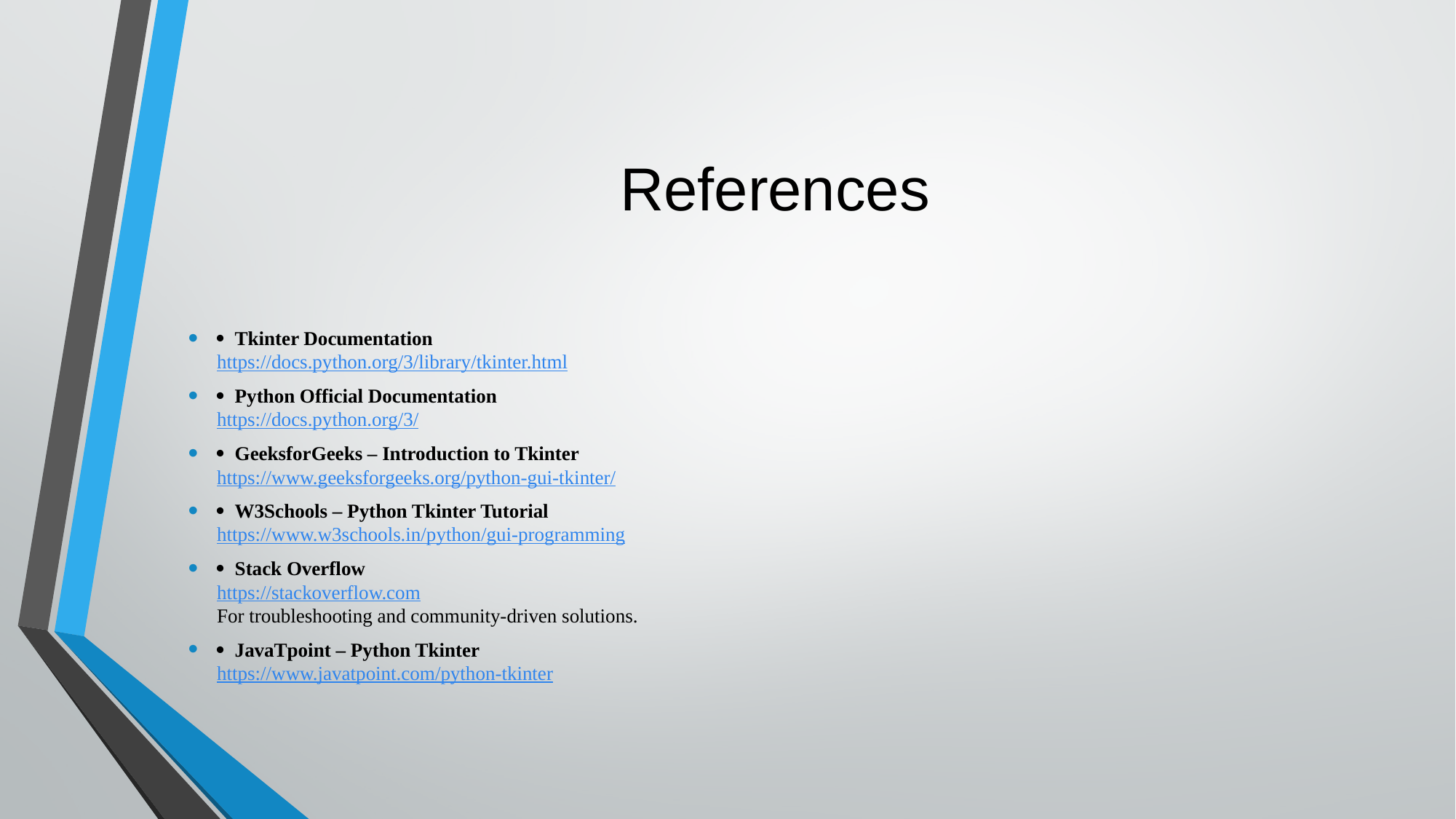

# References
•  Tkinter Documentation
https://docs.python.org/3/library/tkinter.html
•  Python Official Documentation
https://docs.python.org/3/
•  GeeksforGeeks – Introduction to Tkinter
https://www.geeksforgeeks.org/python-gui-tkinter/
•  W3Schools – Python Tkinter Tutorial
https://www.w3schools.in/python/gui-programming
•  Stack Overflow
https://stackoverflow.com
For troubleshooting and community-driven solutions.
•  JavaTpoint – Python Tkinter
https://www.javatpoint.com/python-tkinter